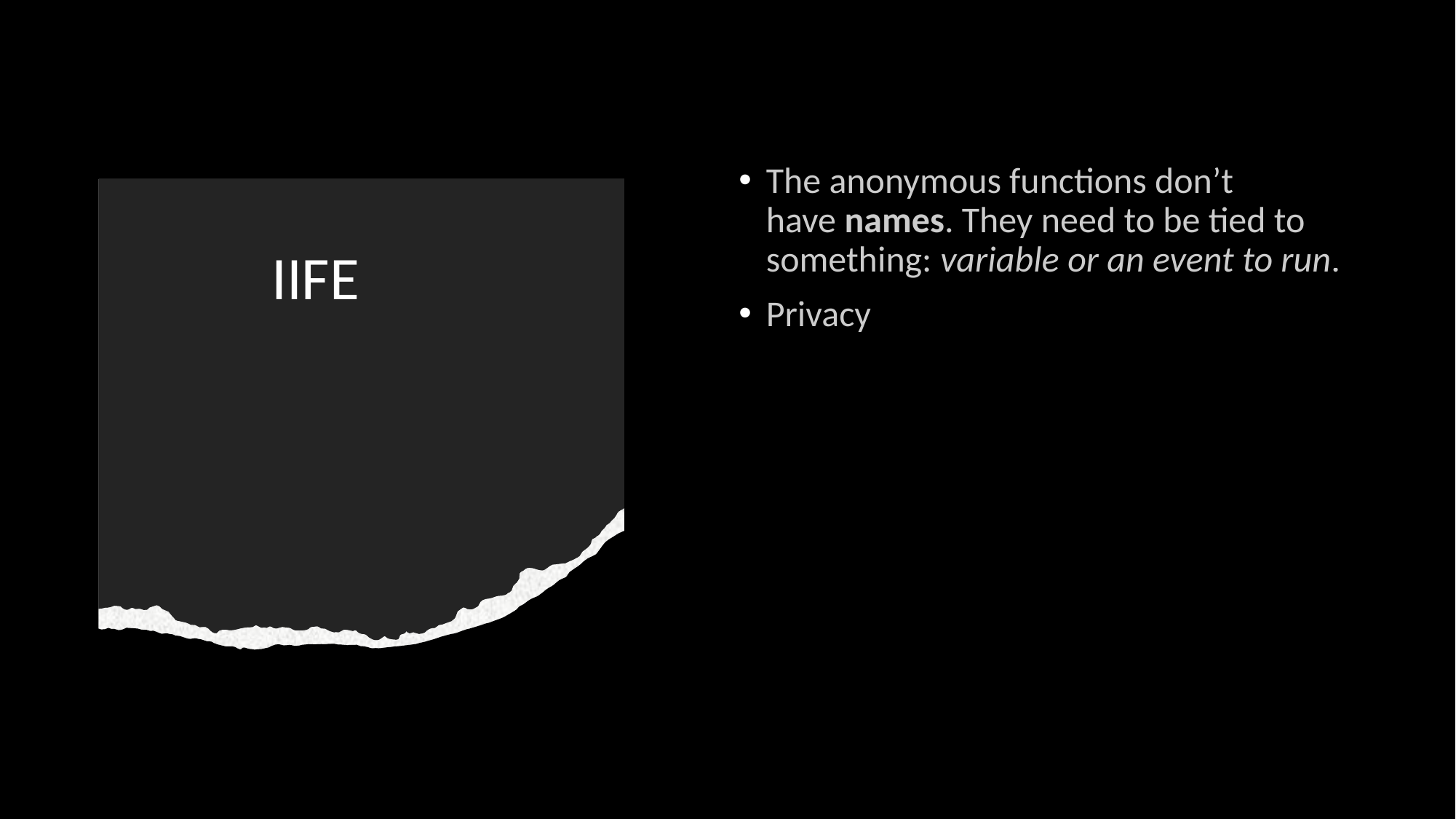

The anonymous functions don’t have names. They need to be tied to something: variable or an event to run.
Privacy

# IIFE